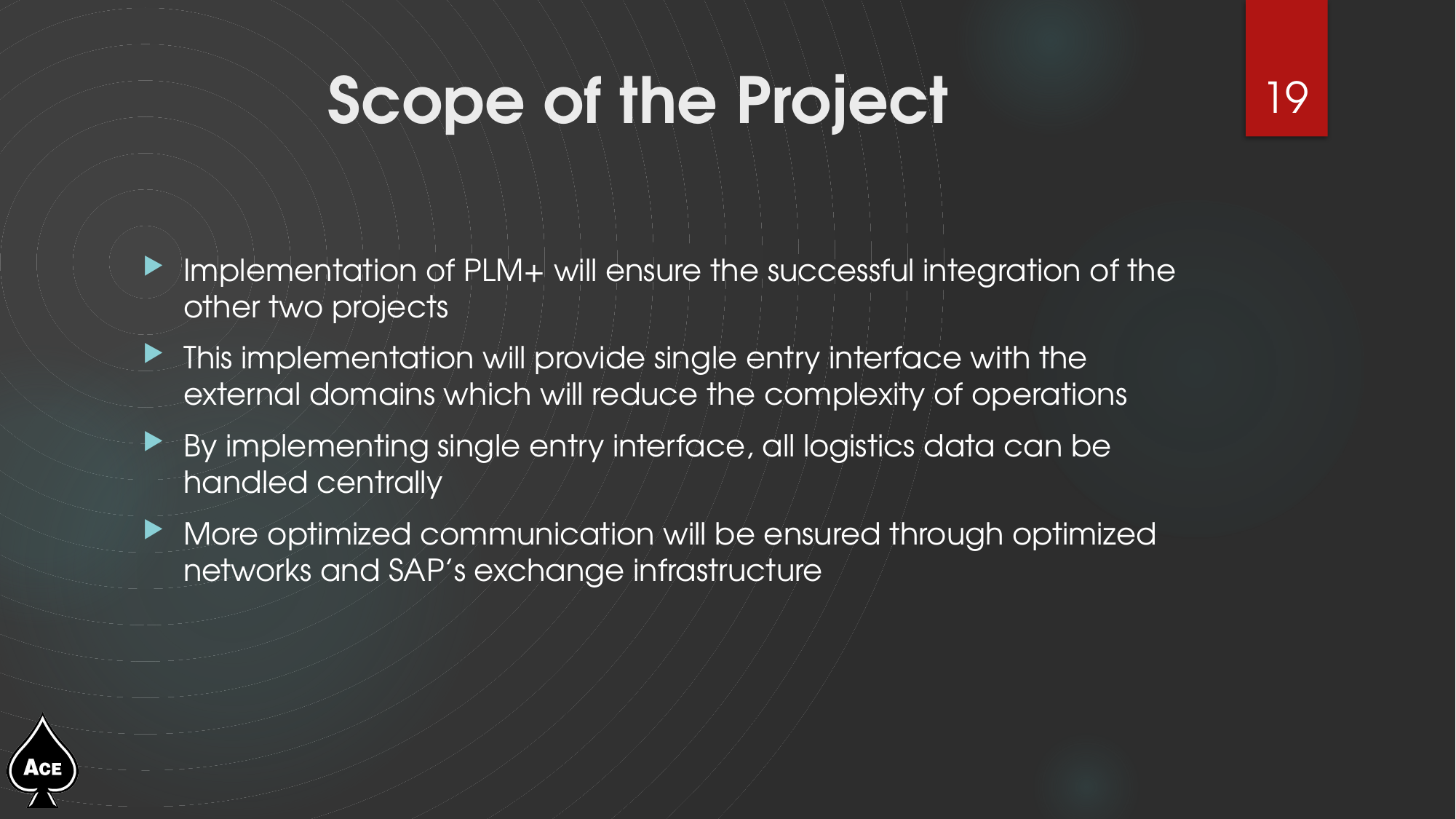

19
# Scope of the Project
Implementation of PLM+ will ensure the successful integration of the other two projects
This implementation will provide single entry interface with the external domains which will reduce the complexity of operations
By implementing single entry interface, all logistics data can be handled centrally
More optimized communication will be ensured through optimized networks and SAP’s exchange infrastructure